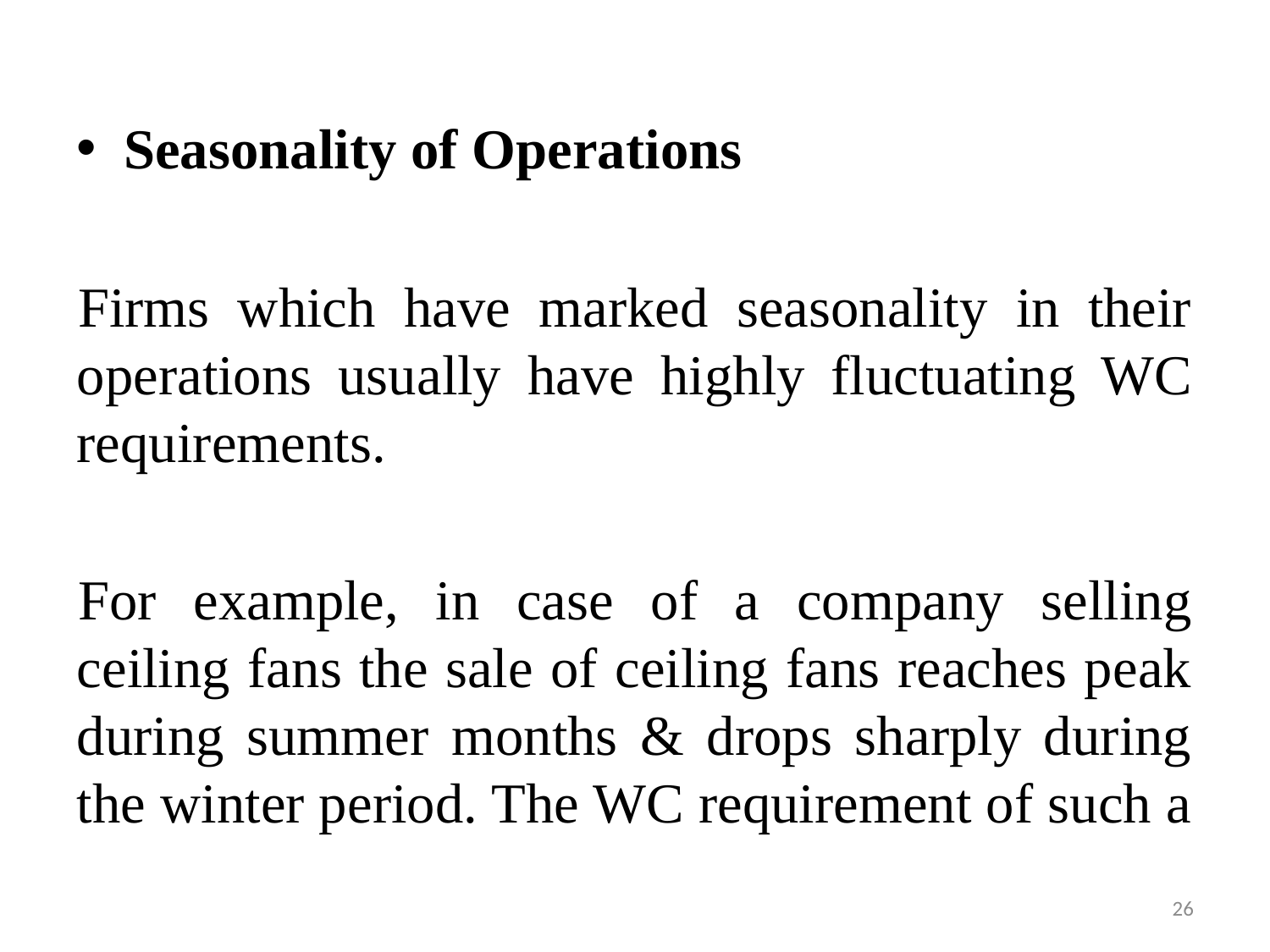

Seasonality of Operations

Firms which have marked seasonality in their operations usually have highly fluctuating WC requirements.

For example, in case of a company selling ceiling fans the sale of ceiling fans reaches peak during summer months & drops sharply during the winter period. The WC requirement of such a
26